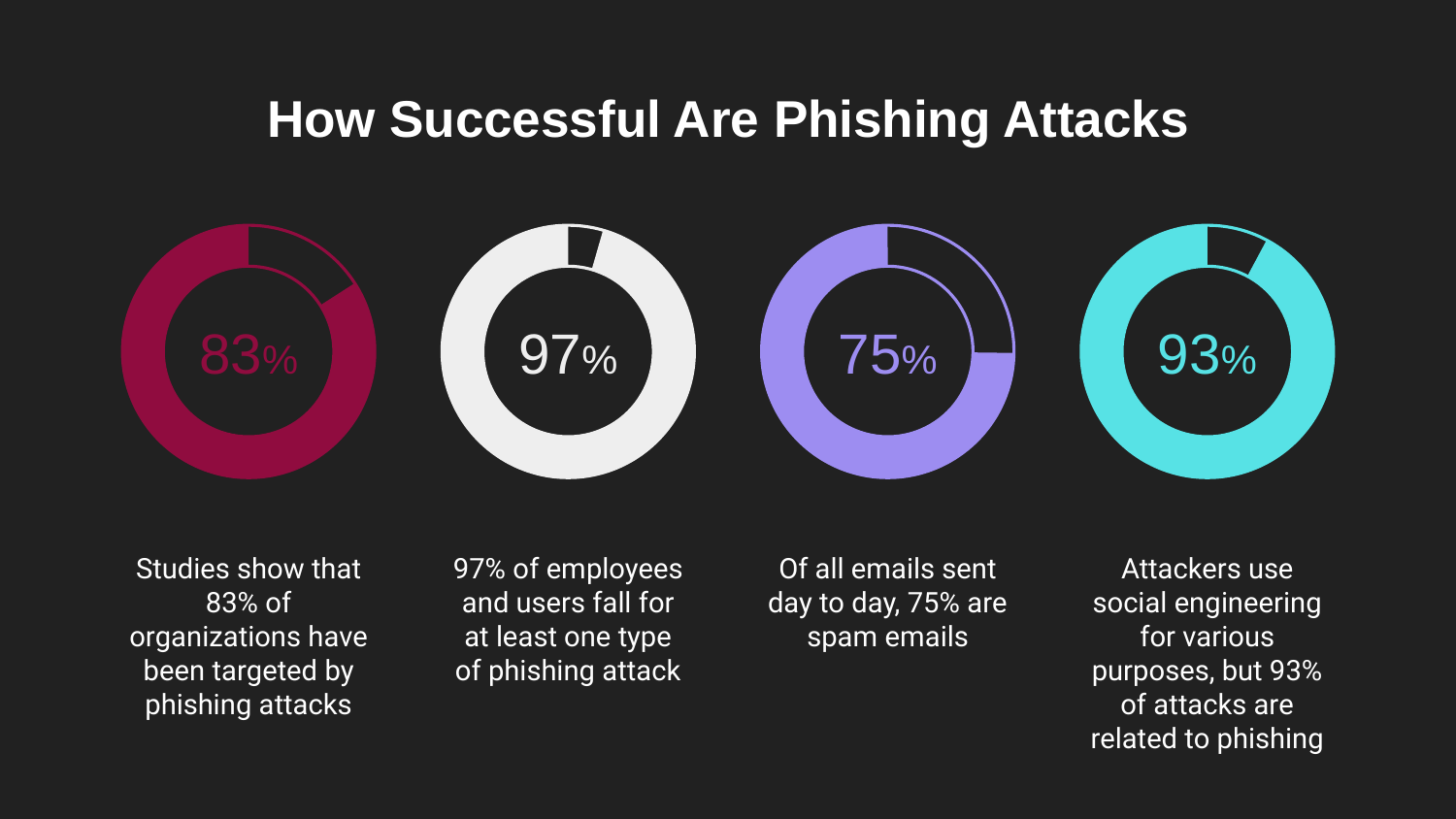

# How Successful Are Phishing Attacks

83%
97%
75%
93%
Studies show that 83% of organizations have been targeted by phishing attacks
97% of employees and users fall for at least one type of phishing attack

Of all emails sent day to day, 75% are spam emails
Attackers use social engineering for various purposes, but 93% of attacks are related to phishing